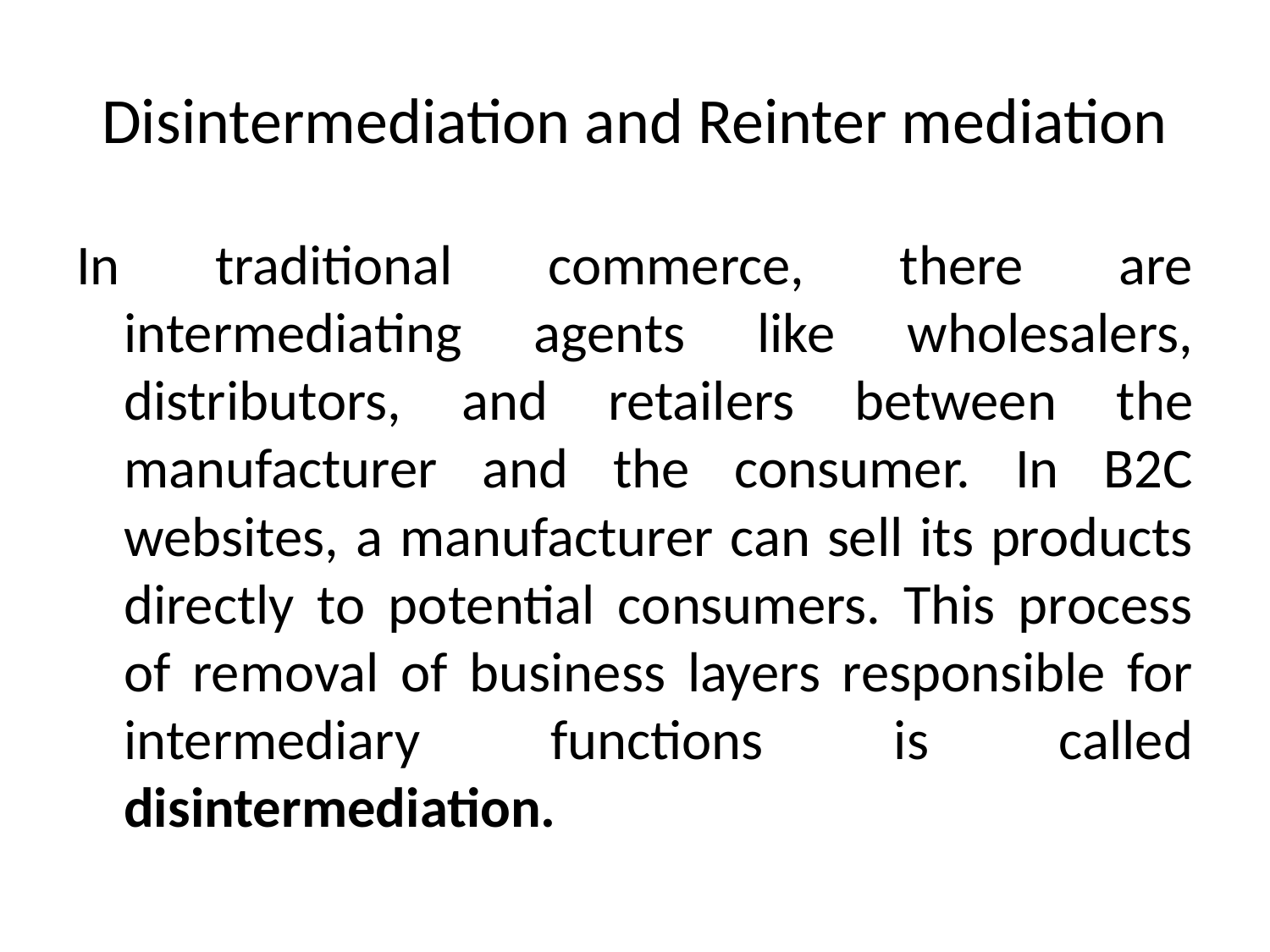

# Disintermediation and Reinter mediation
In traditional commerce, there are intermediating agents like wholesalers, distributors, and retailers between the manufacturer and the consumer. In B2C websites, a manufacturer can sell its products directly to potential consumers. This process of removal of business layers responsible for intermediary functions is called disintermediation.